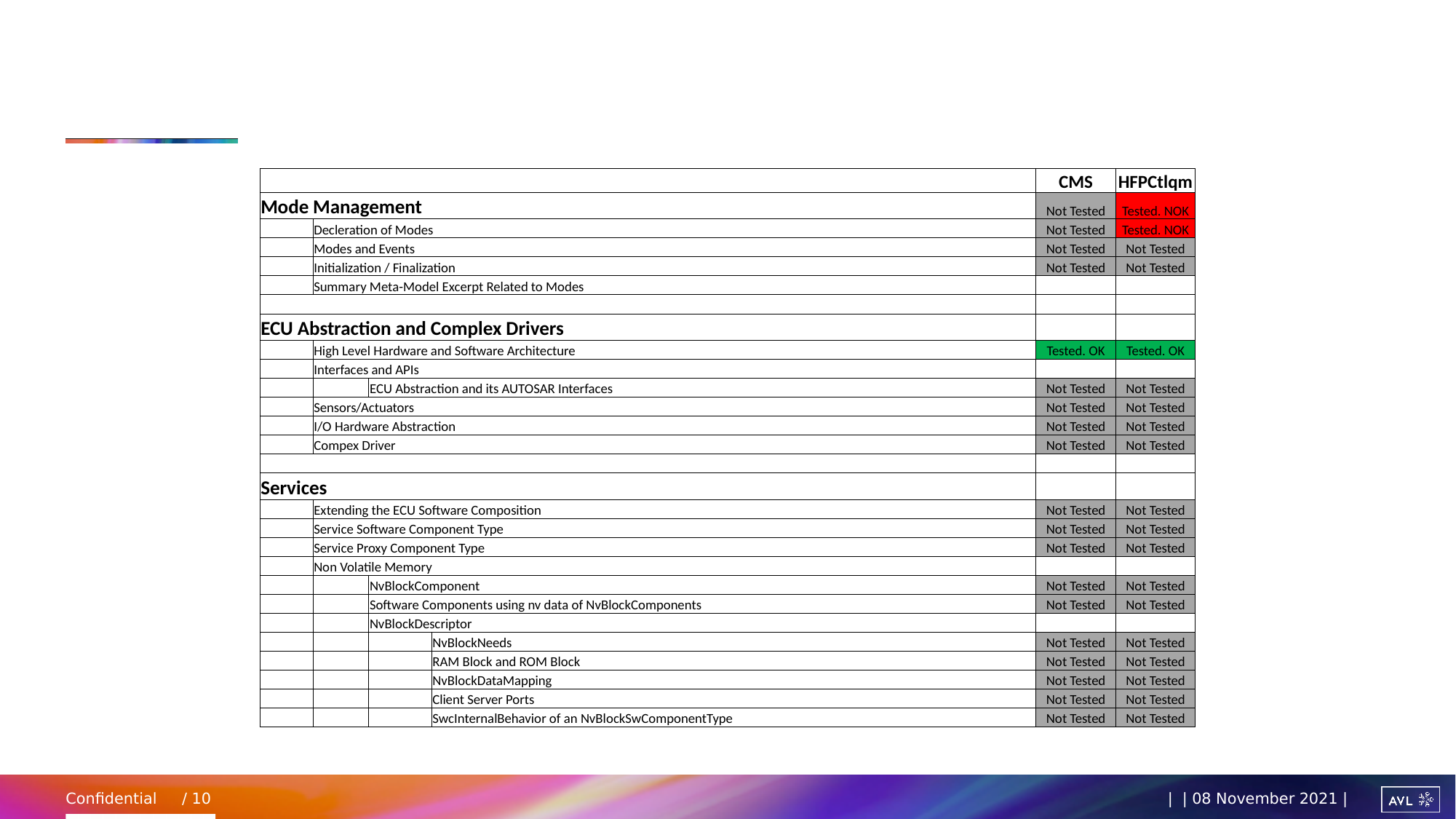

|  |  |  |  | CMS | HFPCtlqm |
| --- | --- | --- | --- | --- | --- |
| Mode Management |  |  |  | Not Tested | Tested. NOK |
|  | Decleration of Modes |  |  | Not Tested | Tested. NOK |
|  | Modes and Events |  |  | Not Tested | Not Tested |
|  | Initialization / Finalization |  |  | Not Tested | Not Tested |
|  | Summary Meta-Model Excerpt Related to Modes |  |  |  |  |
|  |  |  |  |  |  |
| ECU Abstraction and Complex Drivers |  |  |  |  |  |
|  | High Level Hardware and Software Architecture |  |  | Tested. OK | Tested. OK |
|  | Interfaces and APIs |  |  |  |  |
|  |  | ECU Abstraction and its AUTOSAR Interfaces |  | Not Tested | Not Tested |
|  | Sensors/Actuators |  |  | Not Tested | Not Tested |
|  | I/O Hardware Abstraction |  |  | Not Tested | Not Tested |
|  | Compex Driver |  |  | Not Tested | Not Tested |
|  |  |  |  |  |  |
| Services |  |  |  |  |  |
|  | Extending the ECU Software Composition |  |  | Not Tested | Not Tested |
|  | Service Software Component Type |  |  | Not Tested | Not Tested |
|  | Service Proxy Component Type |  |  | Not Tested | Not Tested |
|  | Non Volatile Memory |  |  |  |  |
|  |  | NvBlockComponent |  | Not Tested | Not Tested |
|  |  | Software Components using nv data of NvBlockComponents |  | Not Tested | Not Tested |
|  |  | NvBlockDescriptor |  |  |  |
|  |  |  | NvBlockNeeds | Not Tested | Not Tested |
|  |  |  | RAM Block and ROM Block | Not Tested | Not Tested |
|  |  |  | NvBlockDataMapping | Not Tested | Not Tested |
|  |  |  | Client Server Ports | Not Tested | Not Tested |
|  |  |  | SwcInternalBehavior of an NvBlockSwComponentType | Not Tested | Not Tested |